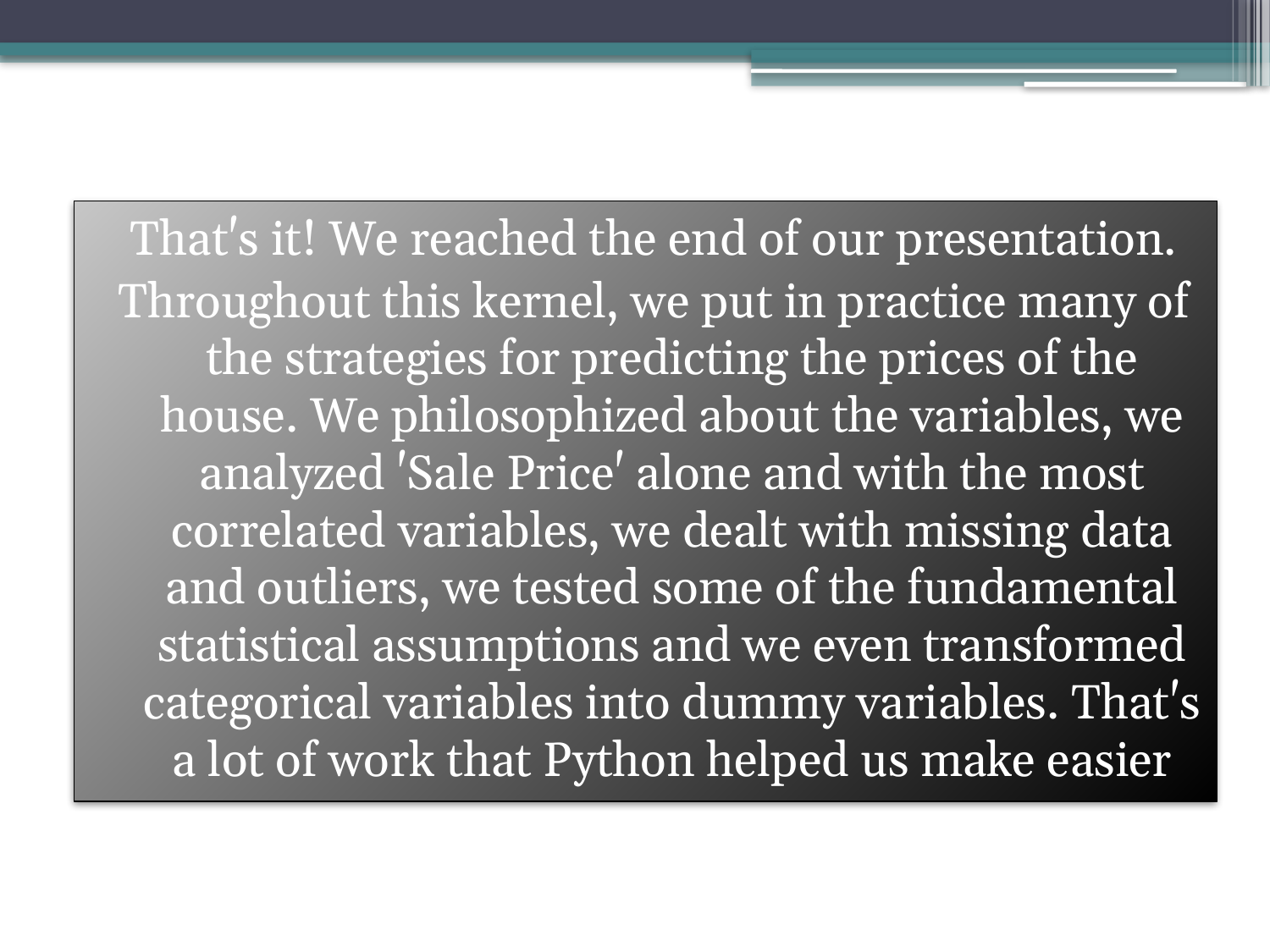

That's it! We reached the end of our presentation.
Throughout this kernel, we put in practice many of the strategies for predicting the prices of the house. We philosophized about the variables, we analyzed 'Sale Price' alone and with the most correlated variables, we dealt with missing data and outliers, we tested some of the fundamental statistical assumptions and we even transformed categorical variables into dummy variables. That's a lot of work that Python helped us make easier